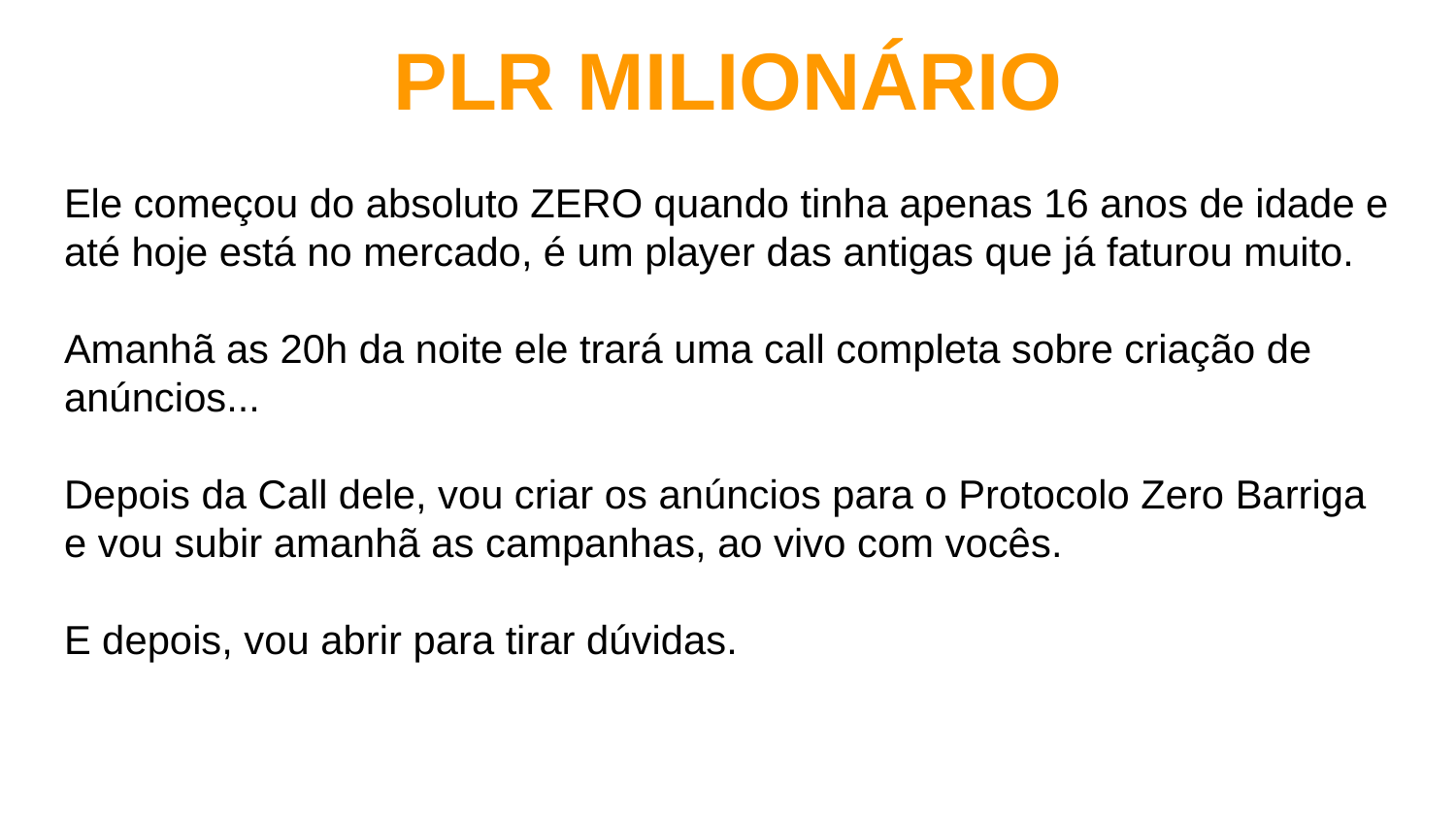

PLR MILIONÁRIO
Ele começou do absoluto ZERO quando tinha apenas 16 anos de idade e até hoje está no mercado, é um player das antigas que já faturou muito.

Amanhã as 20h da noite ele trará uma call completa sobre criação de anúncios...

Depois da Call dele, vou criar os anúncios para o Protocolo Zero Barriga e vou subir amanhã as campanhas, ao vivo com vocês.

E depois, vou abrir para tirar dúvidas.